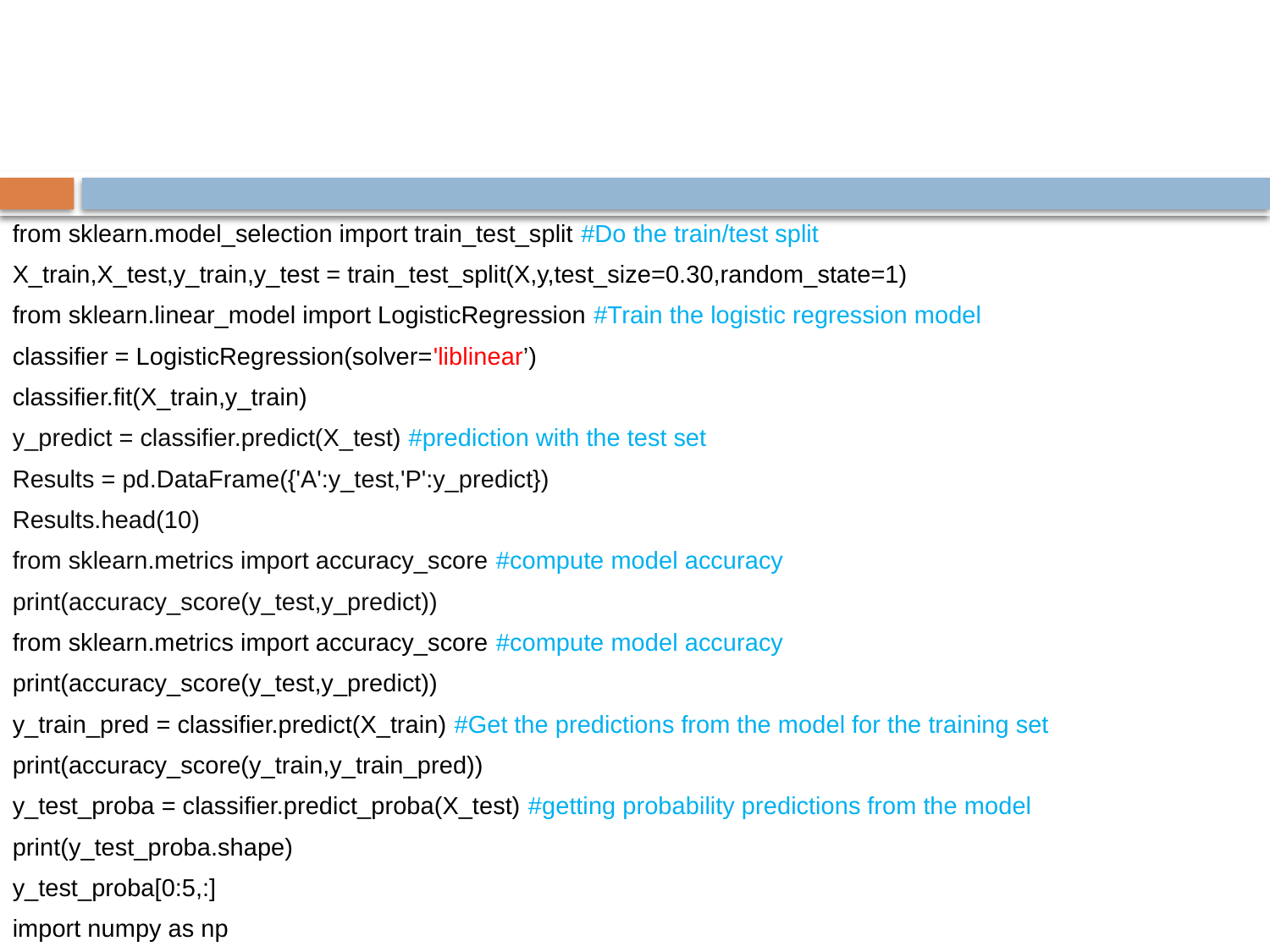

from sklearn.model_selection import train_test_split #Do the train/test split
X_train,X_test,y_train,y_test = train_test_split(X,y,test_size=0.30,random_state=1)
from sklearn.linear_model import LogisticRegression #Train the logistic regression model
classifier = LogisticRegression(solver='liblinear’)
classifier.fit(X_train,y_train)
y_predict = classifier.predict(X_test) #prediction with the test set
Results = pd.DataFrame({'A':y_test,'P':y_predict})
Results.head(10)
from sklearn.metrics import accuracy_score #compute model accuracy
print(accuracy_score(y_test,y_predict))
from sklearn.metrics import accuracy_score #compute model accuracy
print(accuracy_score(y_test,y_predict))
y_train_pred = classifier.predict(X_train) #Get the predictions from the model for the training set
print(accuracy_score(y_train,y_train_pred))
y_test_proba = classifier.predict_proba(X_test) #getting probability predictions from the model
print(y_test_proba.shape)
y_test_proba[0:5,:]
import numpy as np